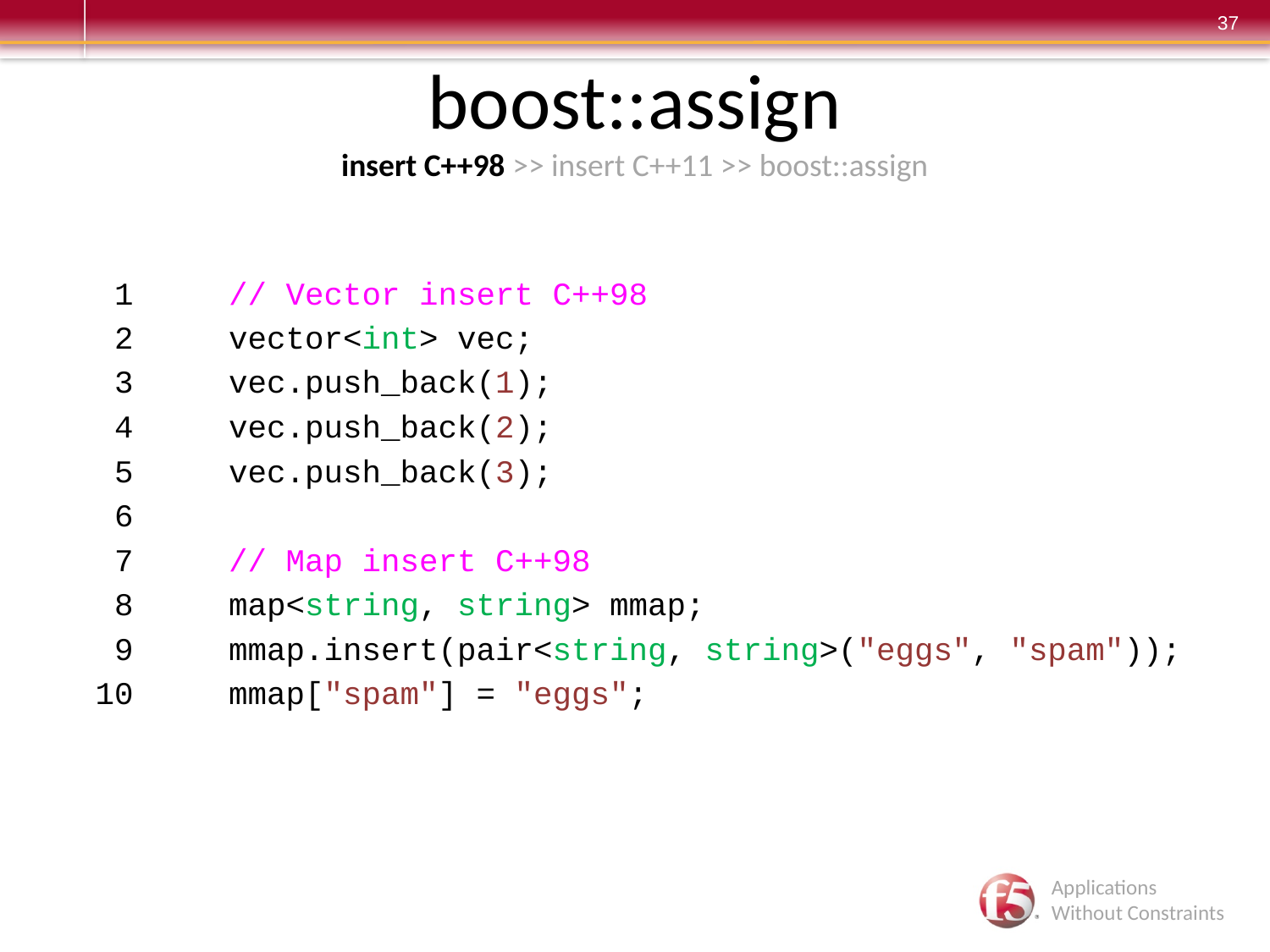

# boost::assign insert C++98 >> insert C++11 >> boost::assign

  1     // Vector insert C++98
  2     vector<int> vec;
  3     vec.push_back(1);
  4     vec.push_back(2);
  5     vec.push_back(3);
  6
  7     // Map insert C++98
  8     map<string, string> mmap;
  9     mmap.insert(pair<string, string>("eggs", "spam"));
 10     mmap["spam"] = "eggs";